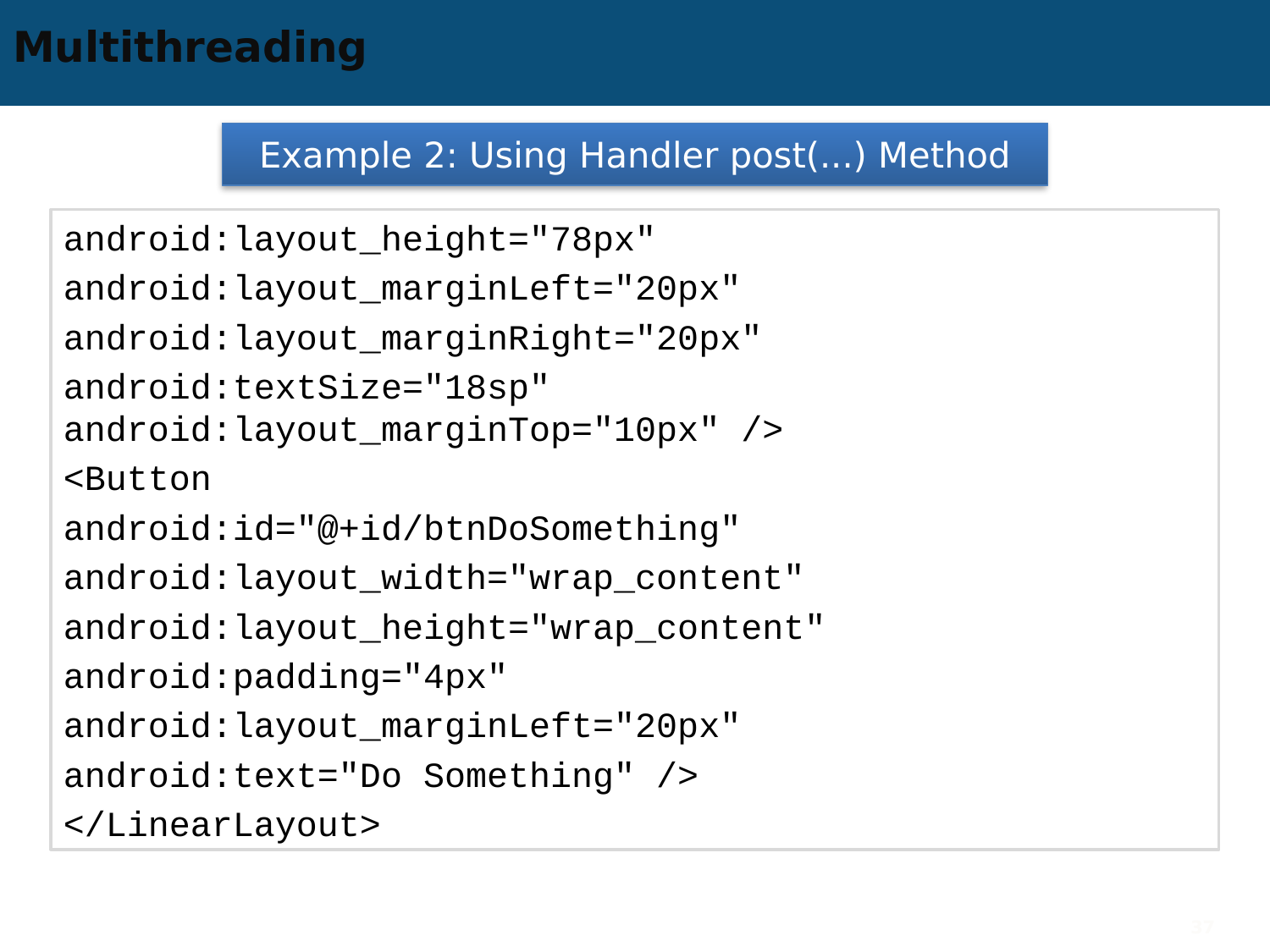

# Multithreading
Example 2: Using Handler post(...) Method
android:layout_height="78px"
android:layout_marginLeft="20px"
android:layout_marginRight="20px"
android:textSize="18sp" android:layout_marginTop="10px" />
<Button
android:id="@+id/btnDoSomething"
android:layout_width="wrap_content"
android:layout_height="wrap_content"
android:padding="4px"
android:layout_marginLeft="20px"
android:text="Do Something" />
</LinearLayout>